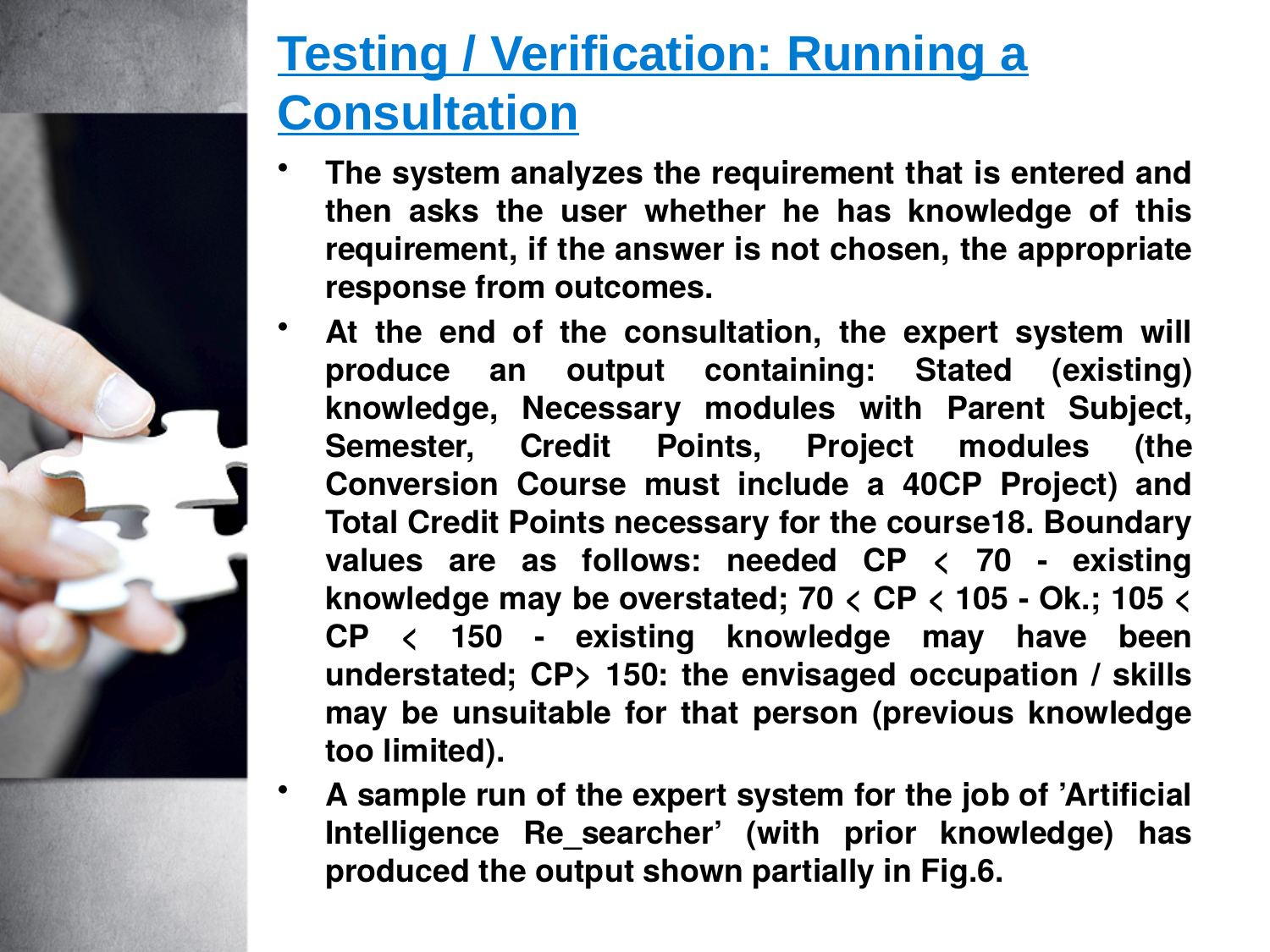

# Testing / Verification: Running a Consultation
The system analyzes the requirement that is entered and then asks the user whether he has knowledge of this requirement, if the answer is not chosen, the appropriate response from outcomes.
At the end of the consultation, the expert system will produce an output containing: Stated (existing) knowledge, Necessary modules with Parent Subject, Semester, Credit Points, Project modules (the Conversion Course must include a 40CP Project) and Total Credit Points necessary for the course18. Boundary values are as follows: needed CP < 70 - existing knowledge may be overstated; 70 < CP < 105 - Ok.; 105 < CP < 150 - existing knowledge may have been understated; CP> 150: the envisaged occupation / skills may be unsuitable for that person (previous knowledge too limited).
A sample run of the expert system for the job of ’Artificial Intelligence Re_searcher’ (with prior knowledge) has produced the output shown partially in Fig.6.